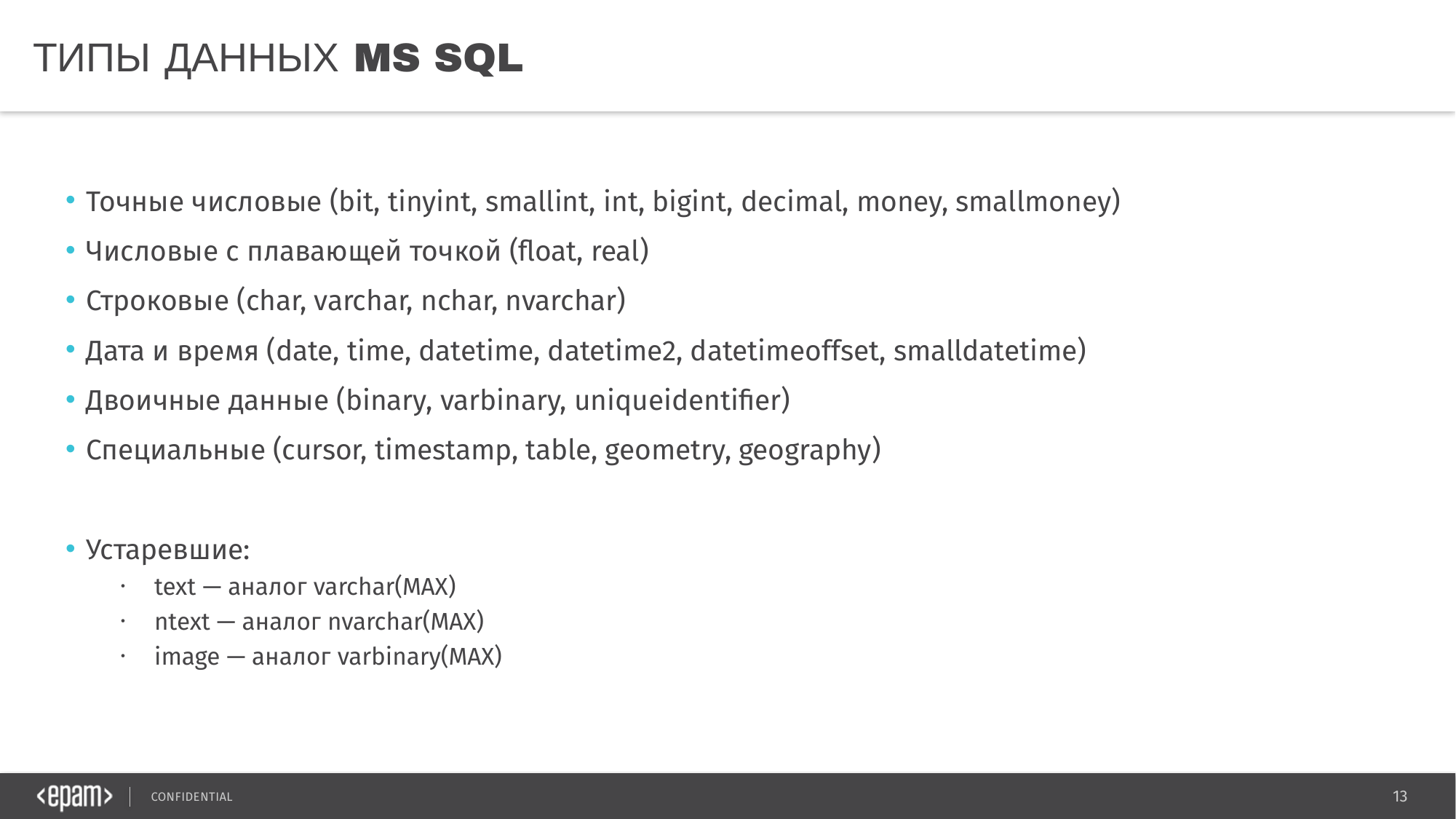

# Типы данных MS SQL
Точные числовые (bit, tinyint, smallint, int, bigint, decimal, money, smallmoney)
Числовые с плавающей точкой (float, real)
Строковые (char, varchar, nchar, nvarchar)
Дата и время (date, time, datetime, datetime2, datetimeoffset, smalldatetime)
Двоичные данные (binary, varbinary, uniqueidentifier)
Специальные (cursor, timestamp, table, geometry, geography)

Устаревшие:
text — аналог varchar(MAX)
ntext — аналог nvarchar(MAX)
image — аналог varbinary(MAX)